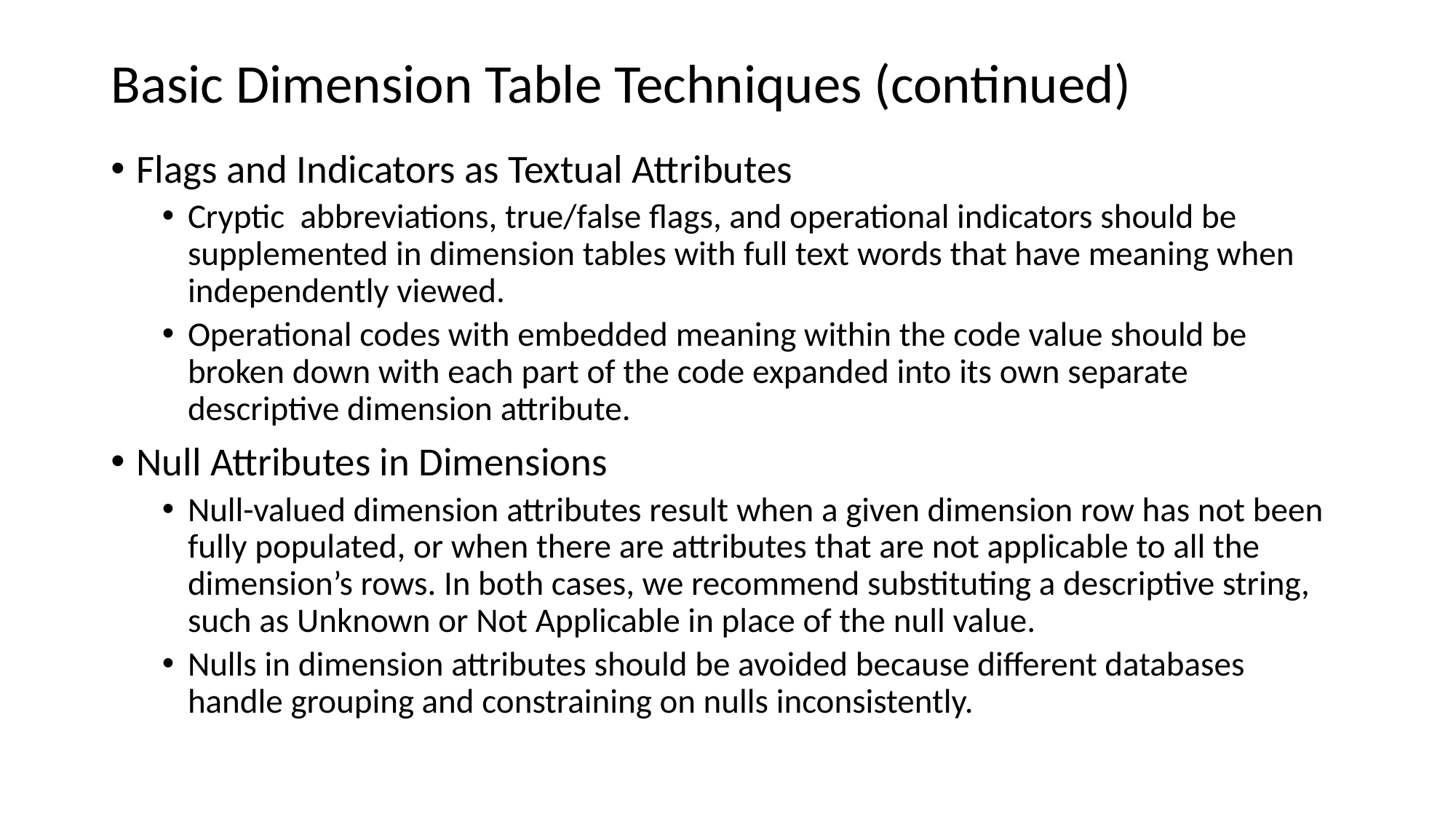

# Basic Dimension Table Techniques (continued)
Flags and Indicators as Textual Attributes
Cryptic  abbreviations, true/false ﬂags, and operational indicators should be supplemented in dimension tables with full text words that have meaning when independently viewed.
Operational codes with embedded meaning within the code value should be broken down with each part of the code expanded into its own separate descriptive dimension attribute.
Null Attributes in Dimensions
Null-valued dimension attributes result when a given dimension row has not been fully populated, or when there are attributes that are not applicable to all the dimension’s rows. In both cases, we recommend substituting a descriptive string, such as Unknown or Not Applicable in place of the null value.
Nulls in dimension attributes should be avoided because different databases handle grouping and constraining on nulls inconsistently.